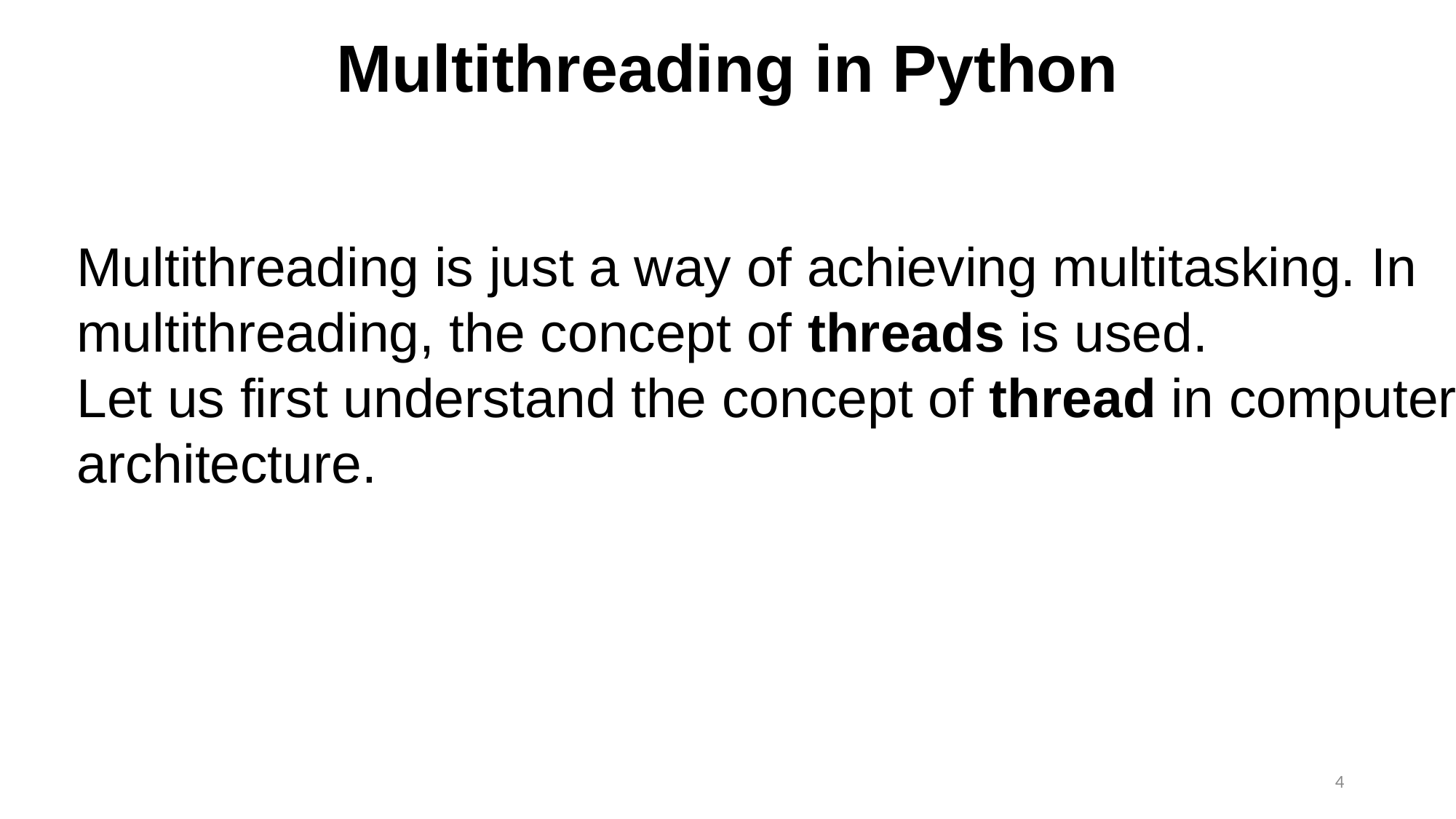

# Multithreading in Python
Multithreading is just a way of achieving multitasking. In multithreading, the concept of threads is used.
Let us first understand the concept of thread in computer architecture.
4